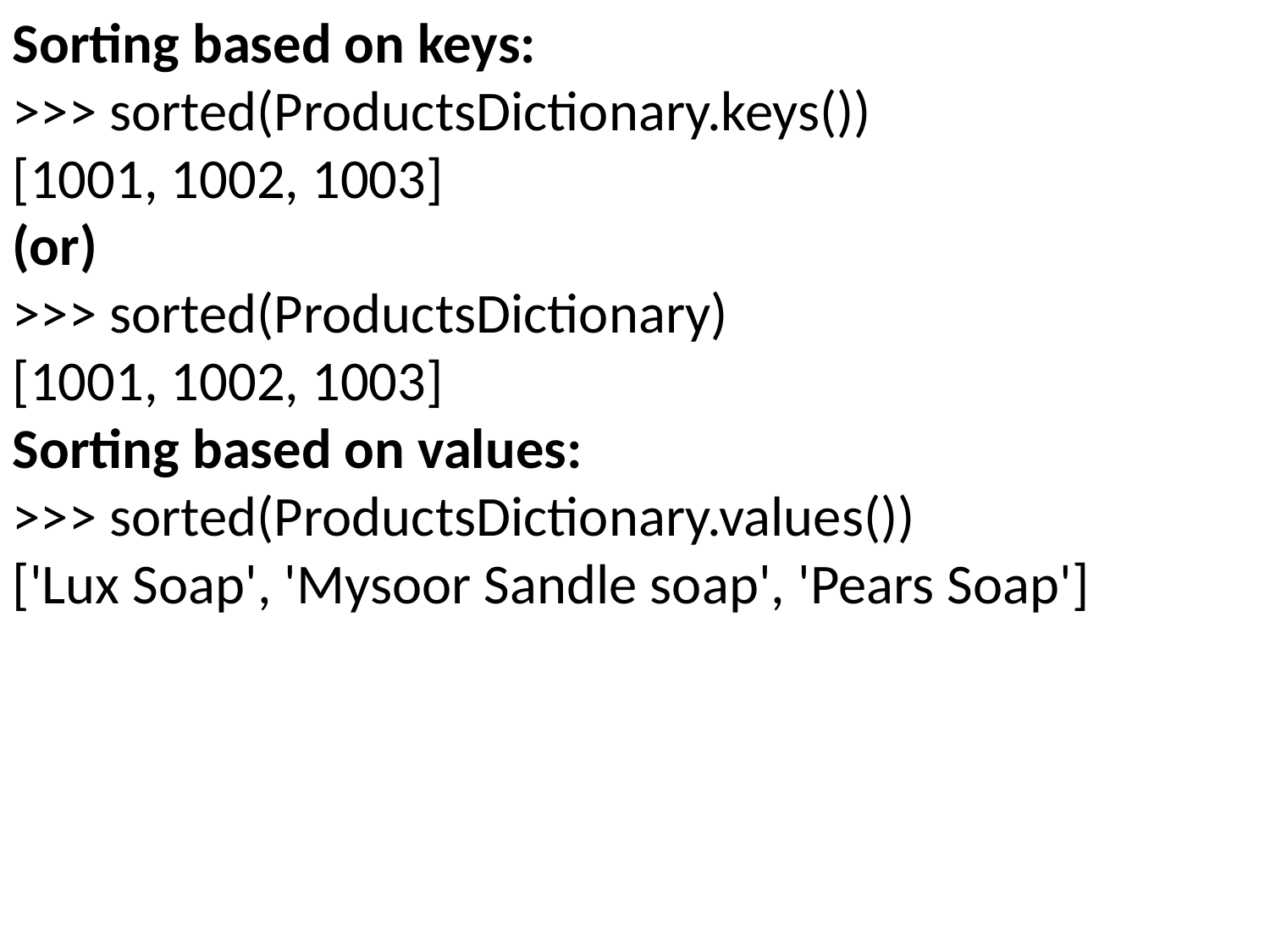

Sorting based on keys:
>>> sorted(ProductsDictionary.keys())
[1001, 1002, 1003]
(or)
>>> sorted(ProductsDictionary)
[1001, 1002, 1003]
Sorting based on values:
>>> sorted(ProductsDictionary.values())
['Lux Soap', 'Mysoor Sandle soap', 'Pears Soap']